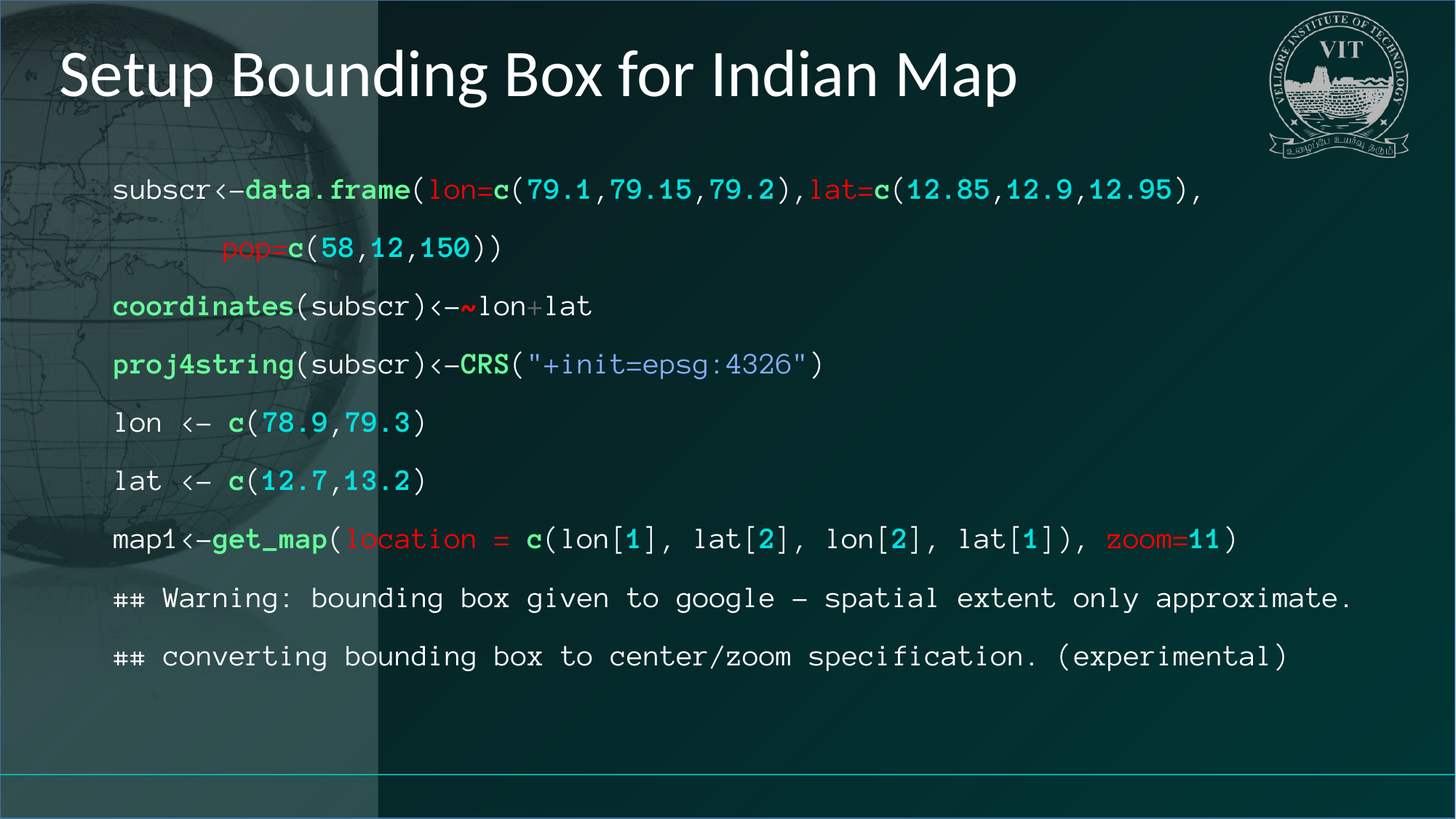

# Setup Bounding Box for Indian Map
subscr<-data.frame(lon=c(79.1,79.15,79.2),lat=c(12.85,12.9,12.95),
	pop=c(58,12,150))
coordinates(subscr)<-~lon+lat
proj4string(subscr)<-CRS("+init=epsg:4326")
lon <- c(78.9,79.3)
lat <- c(12.7,13.2)
map1<-get_map(location = c(lon[1], lat[2], lon[2], lat[1]), zoom=11)
## Warning: bounding box given to google - spatial extent only approximate.
## converting bounding box to center/zoom specification. (experimental)